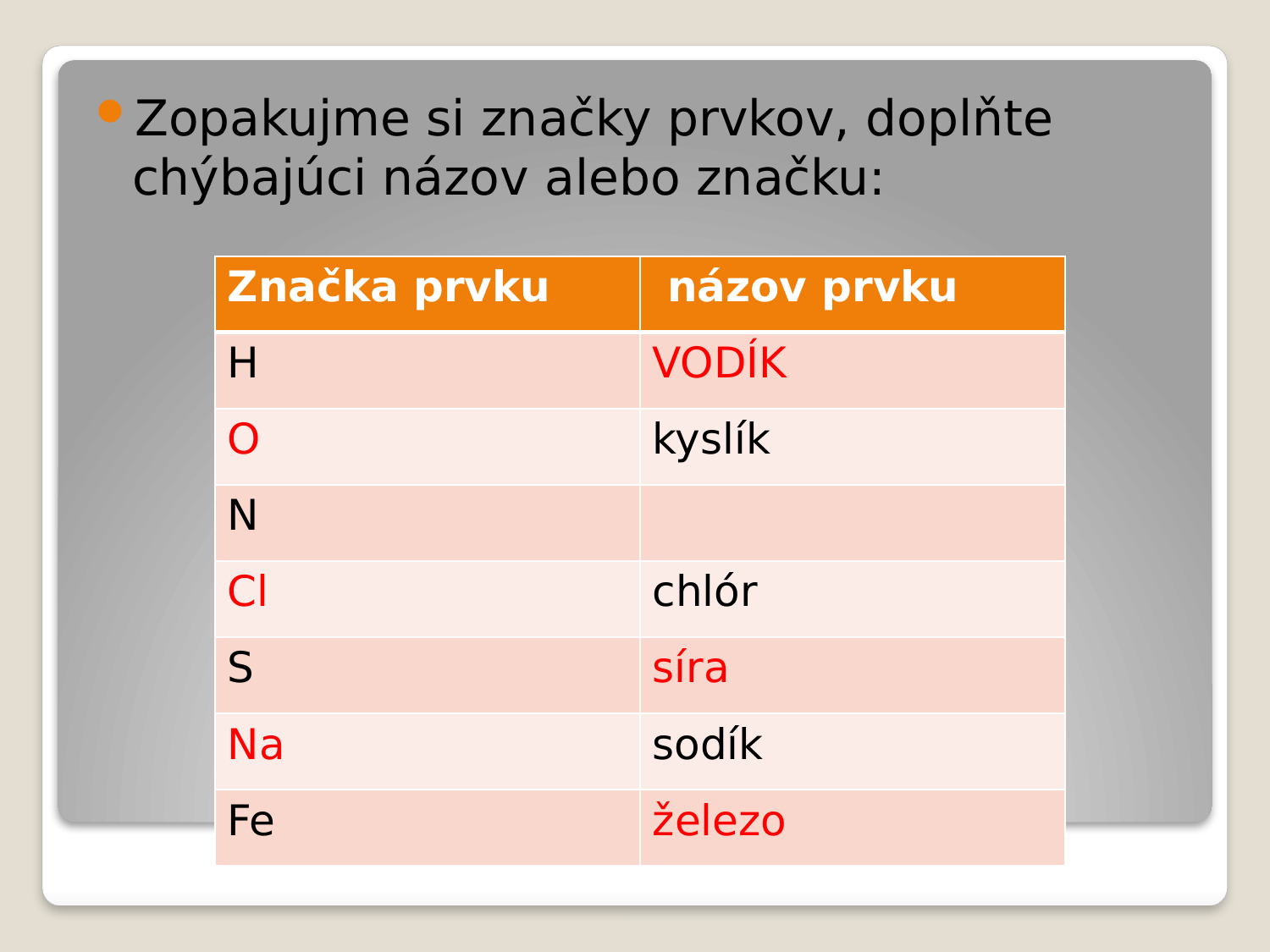

Zopakujme si značky prvkov, doplňte chýbajúci názov alebo značku:

| Značka prvku | názov prvku |
| --- | --- |
| H | VODÍK |
| O | kyslík |
| N |  |
| Cl | chlór |
| S | síra |
| Na | sodík |
| Fe | železo |
#